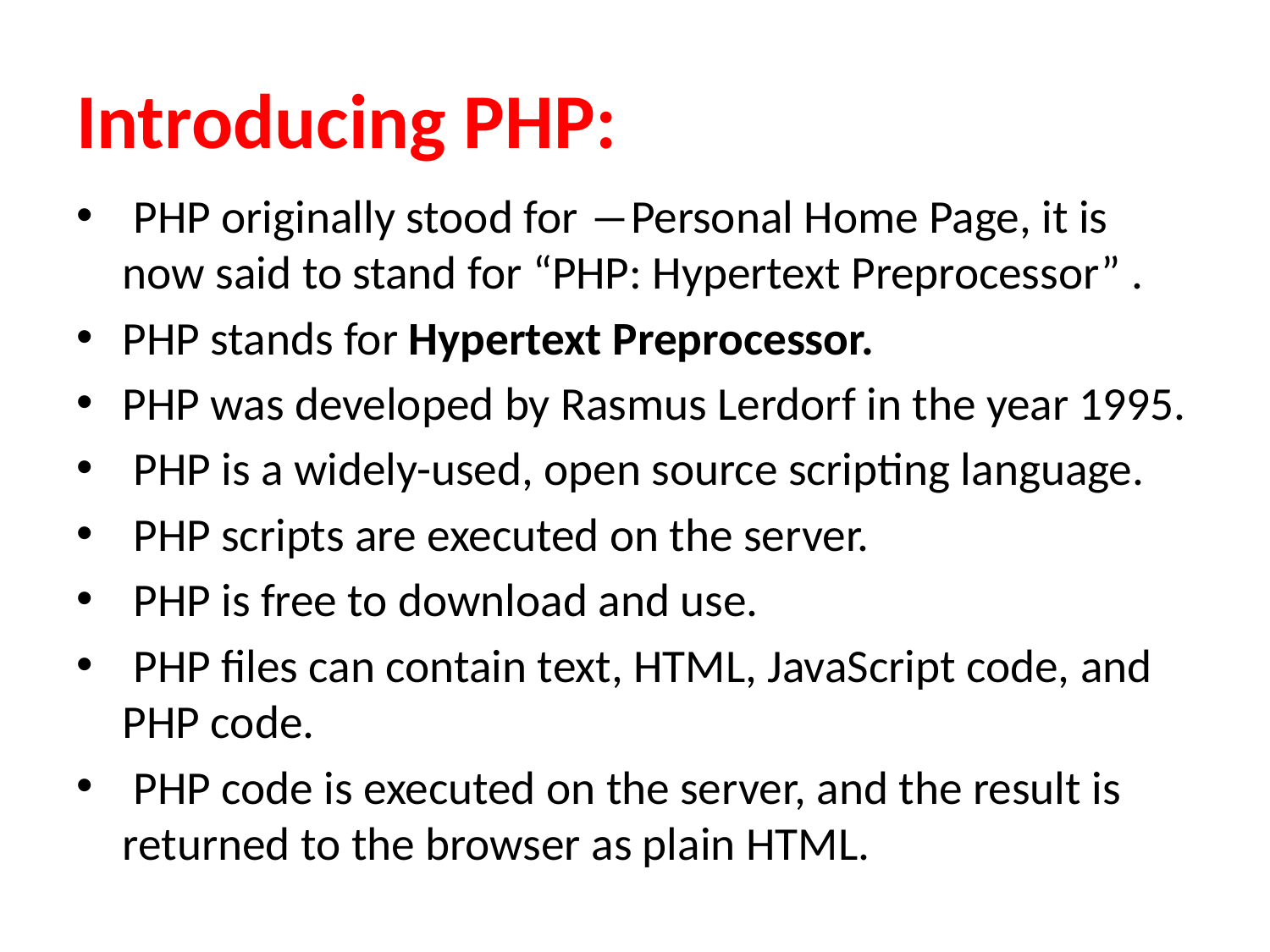

# Introducing PHP:
 PHP originally stood for ―Personal Home Page, it is now said to stand for “PHP: Hypertext Preprocessor” .
PHP stands for Hypertext Preprocessor.
PHP was developed by Rasmus Lerdorf in the year 1995.
 PHP is a widely-used, open source scripting language.
 PHP scripts are executed on the server.
 PHP is free to download and use.
 PHP files can contain text, HTML, JavaScript code, and PHP code.
 PHP code is executed on the server, and the result is returned to the browser as plain HTML.